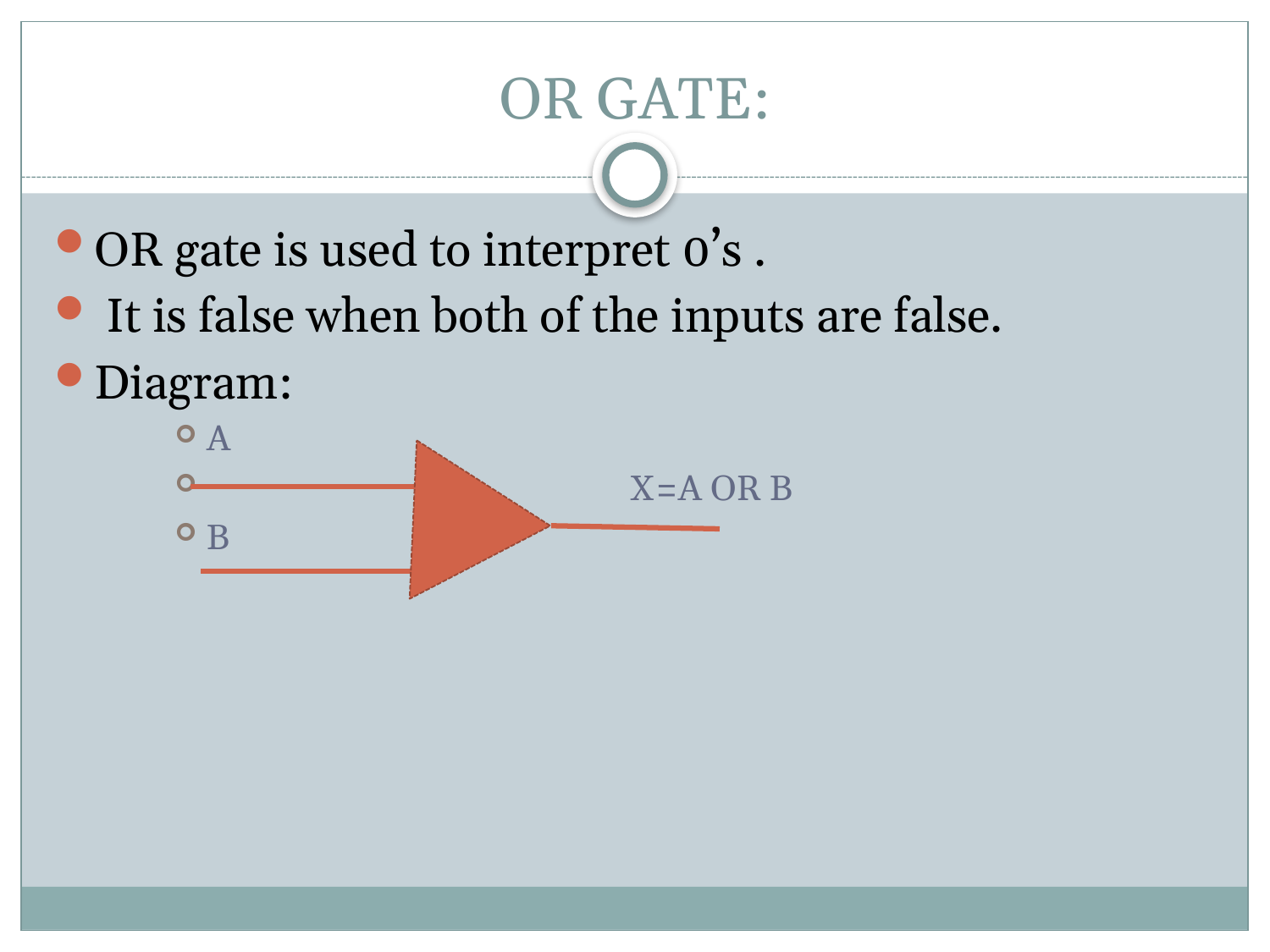

# OR GATE:
OR gate is used to interpret 0’s .
 It is false when both of the inputs are false.
Diagram:
A
                                                  X=A OR B
B